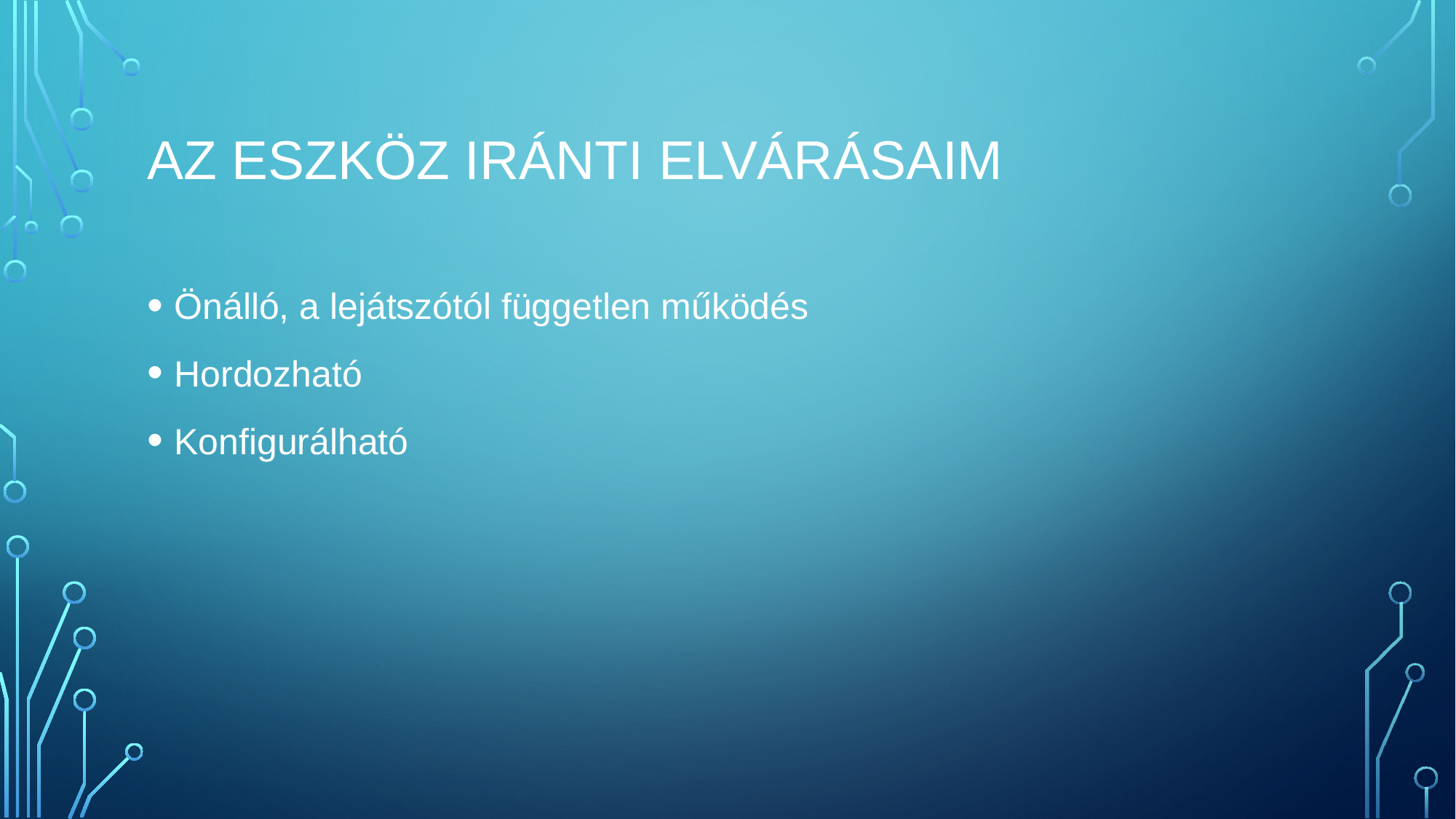

# Az eszköz iránti elvárásaim
Önálló, a lejátszótól független működés
Hordozható
Konfigurálható